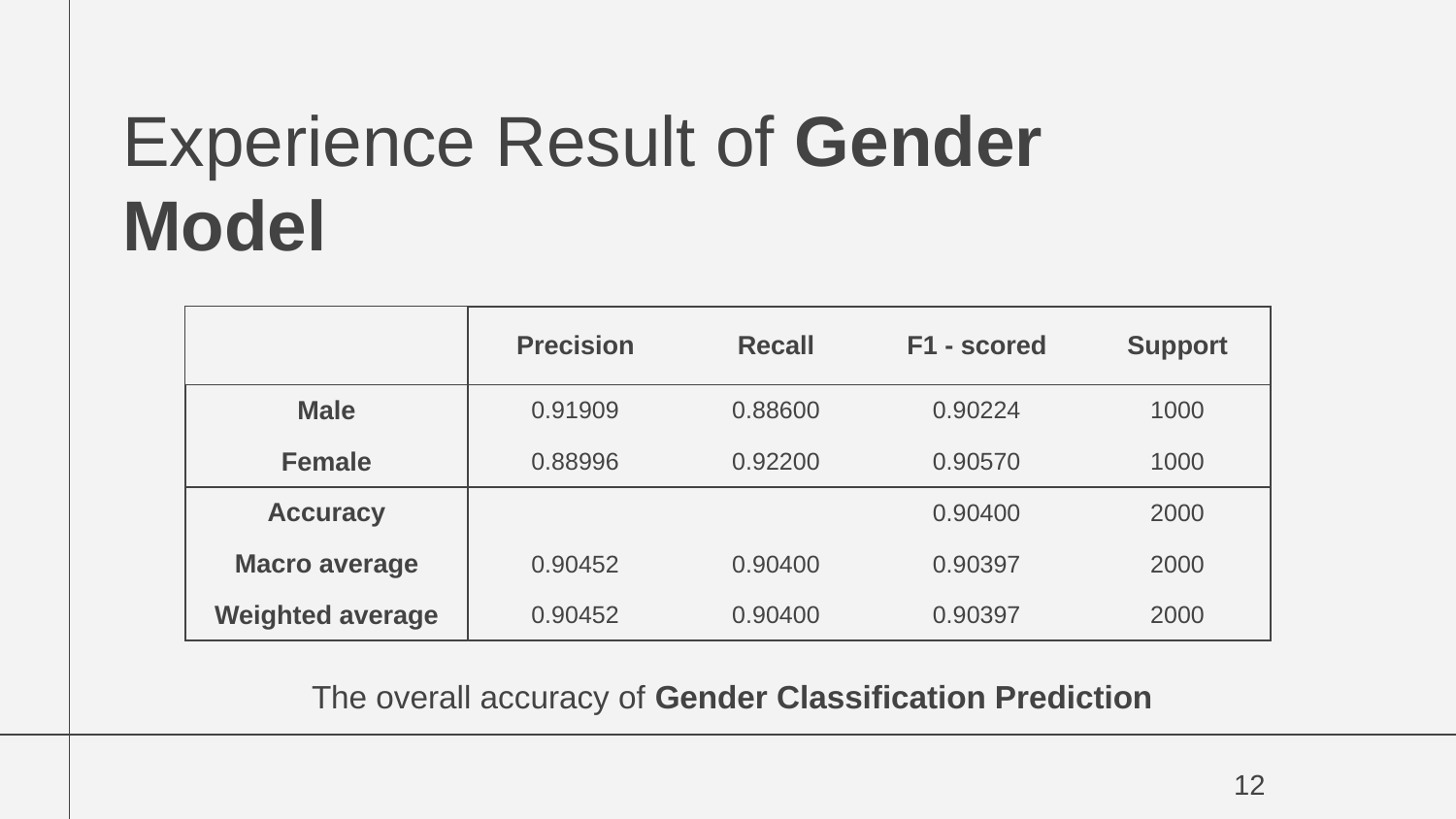

# Experience Result of Gender Model
|  | Precision | Recall | F1 - scored | Support |
| --- | --- | --- | --- | --- |
| Male | 0.91909 | 0.88600 | 0.90224 | 1000 |
| Female | 0.88996 | 0.92200 | 0.90570 | 1000 |
| Accuracy |  |  | 0.90400 | 2000 |
| Macro average | 0.90452 | 0.90400 | 0.90397 | 2000 |
| Weighted average | 0.90452 | 0.90400 | 0.90397 | 2000 |
The overall accuracy of Gender Classification Prediction
12